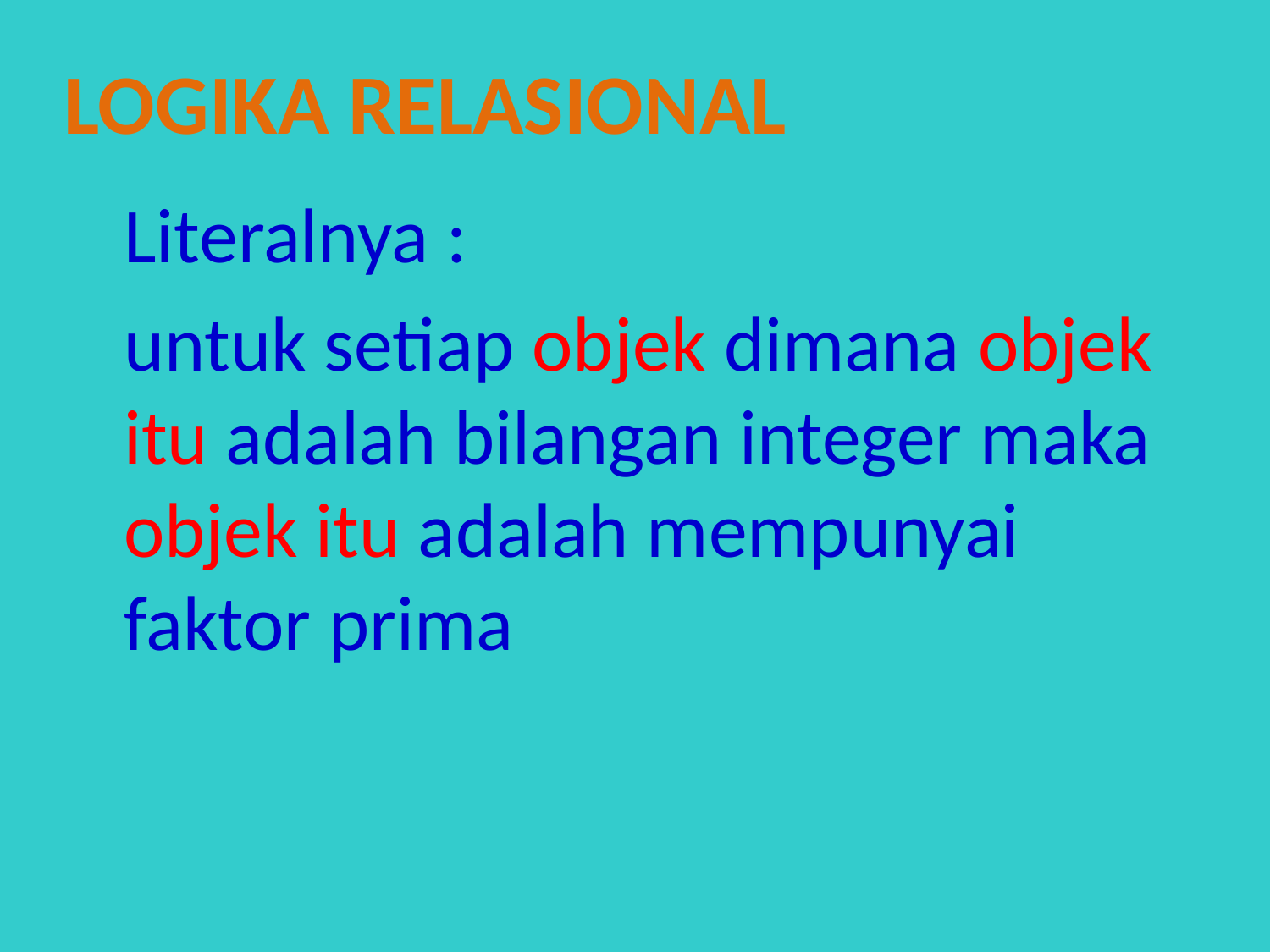

Logika Relasional
	Literalnya :
	untuk setiap objek dimana objek itu adalah bilangan integer maka objek itu adalah mempunyai faktor prima